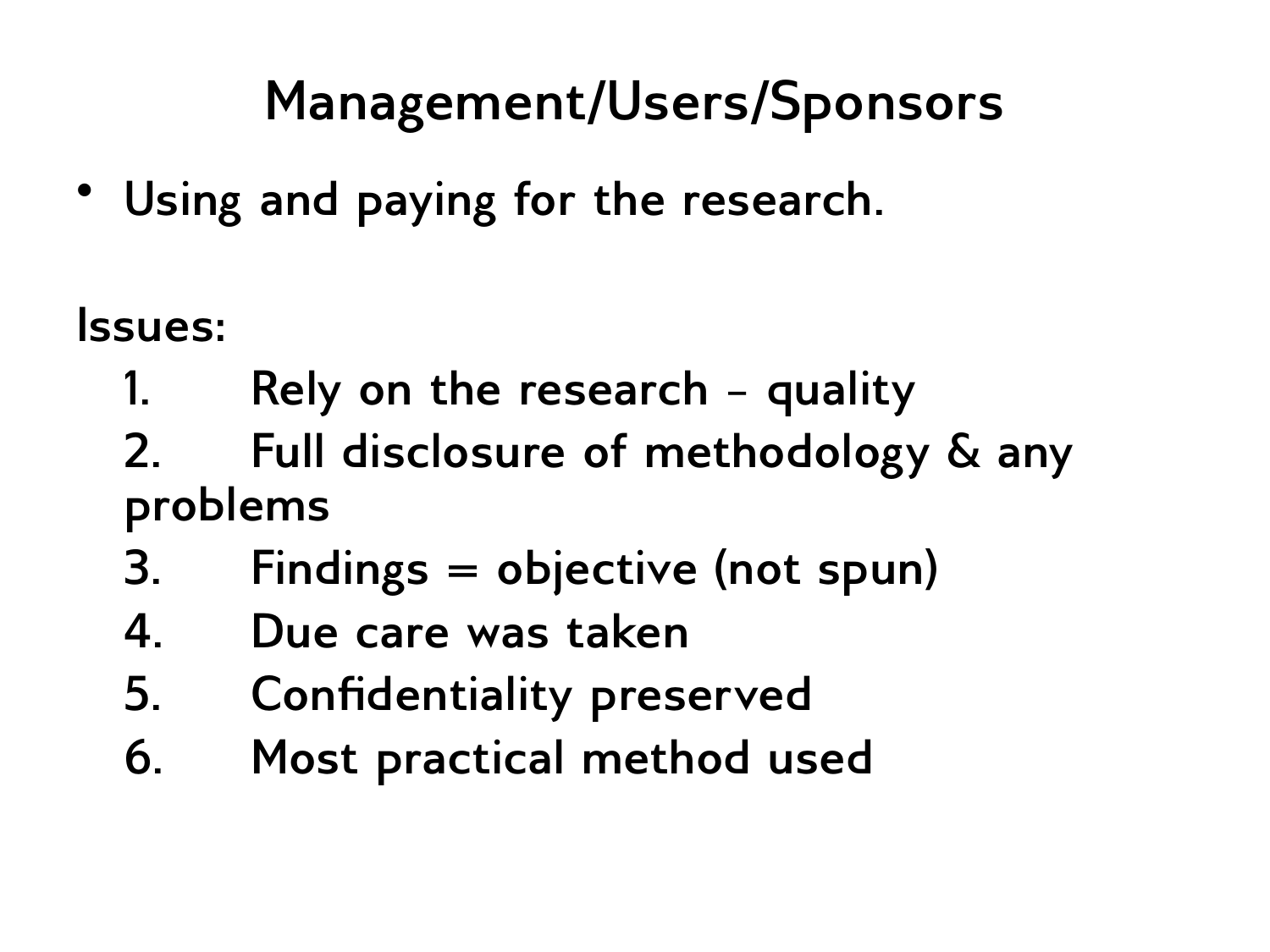

# Management/Users/Sponsors
Using and paying for the research.

Issues:
	1.	Rely on the research – quality
	2.	Full disclosure of methodology & any problems
	3.	Findings = objective (not spun)
	4.	Due care was taken
	5.	Confidentiality preserved
	6.	Most practical method used